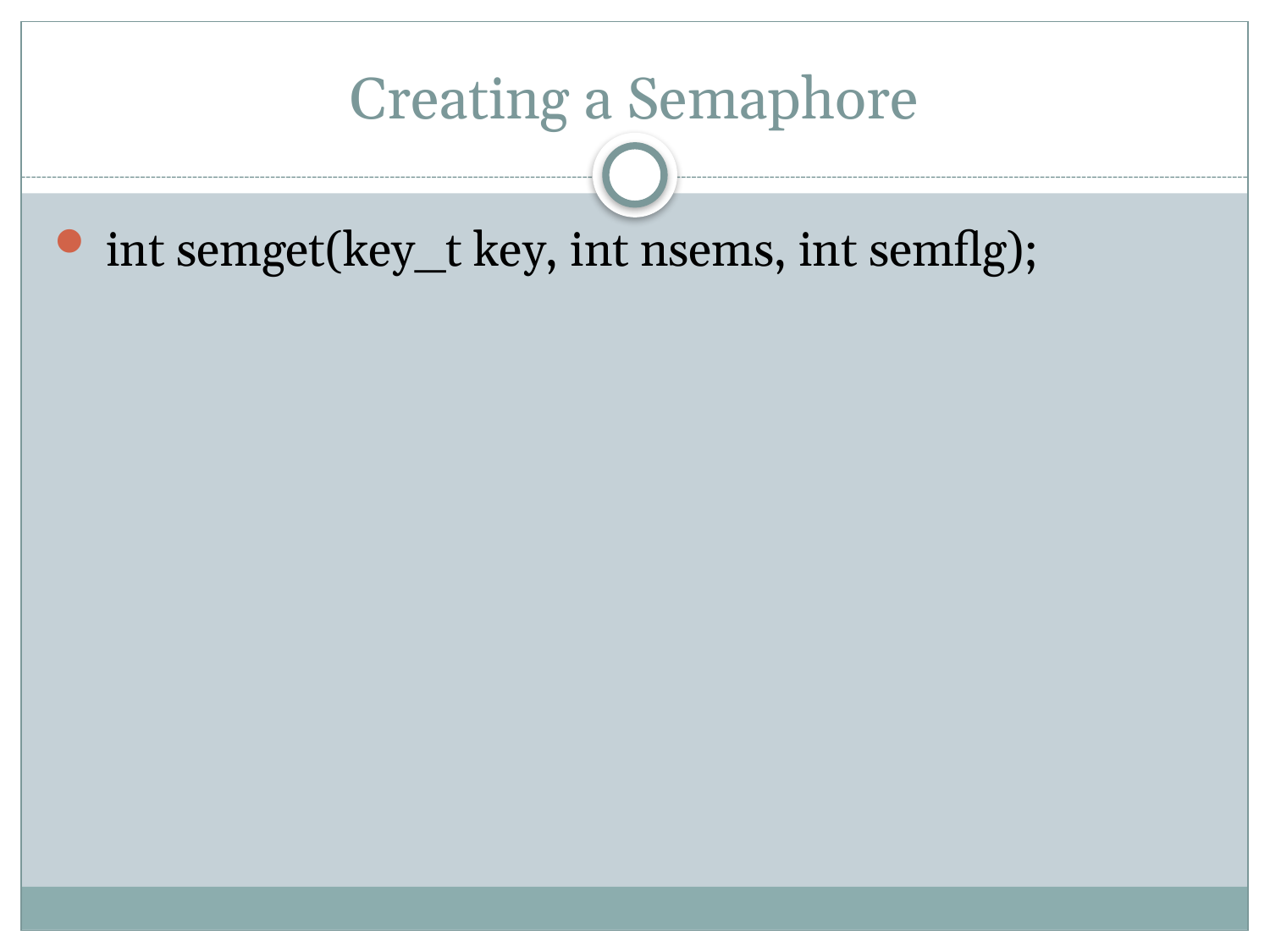

# Creating a Semaphore
 int semget(key_t key, int nsems, int semflg);